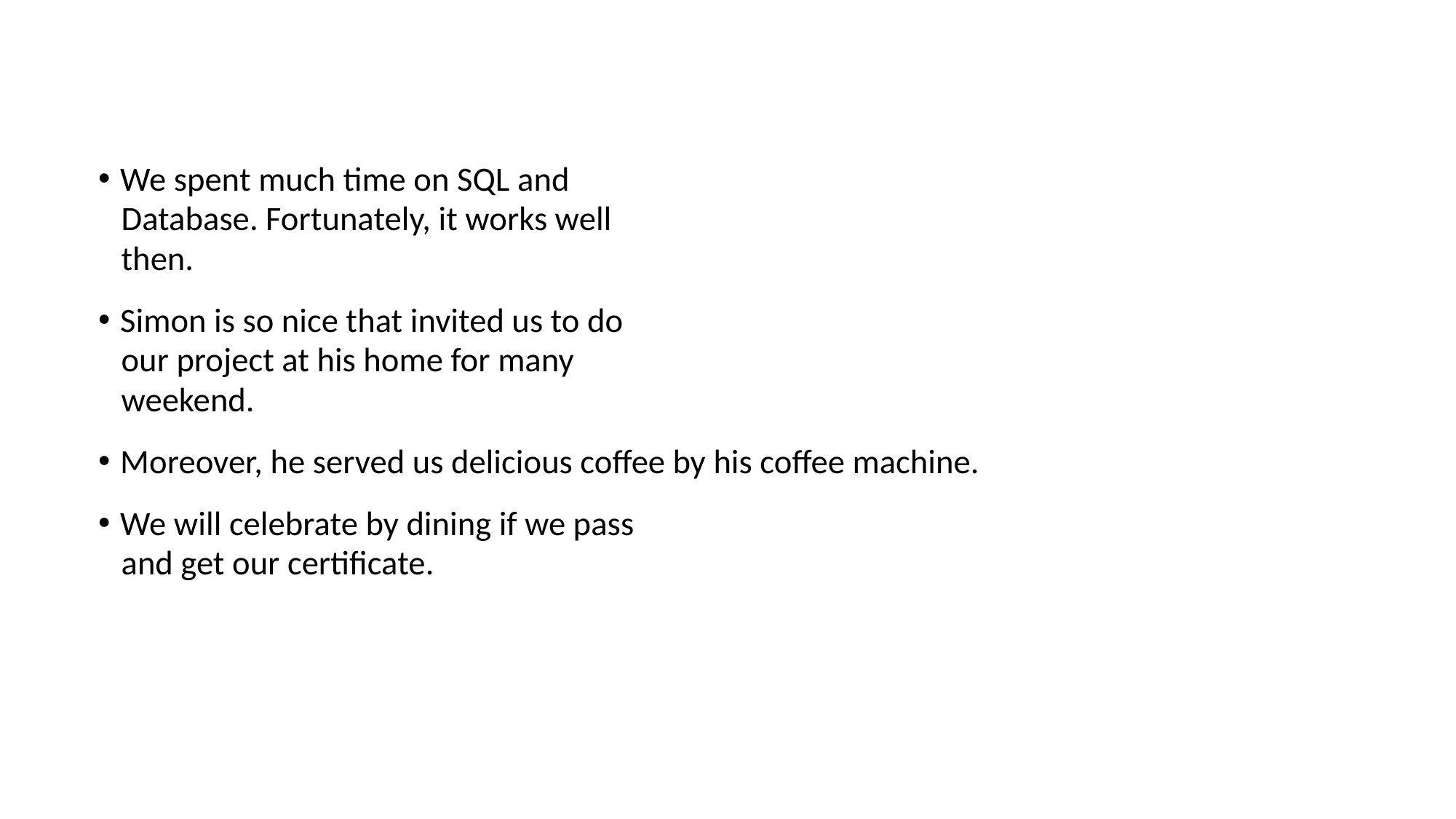

# Summary:

We spent much time on SQL and
   Database. Fortunately, it works well
   then.

Simon is so nice that invited us to do
   our project at his home for many
   weekend.

Moreover, he served us delicious coffee by his coffee machine.

We will celebrate by dining if we pass
   and get our certificate.